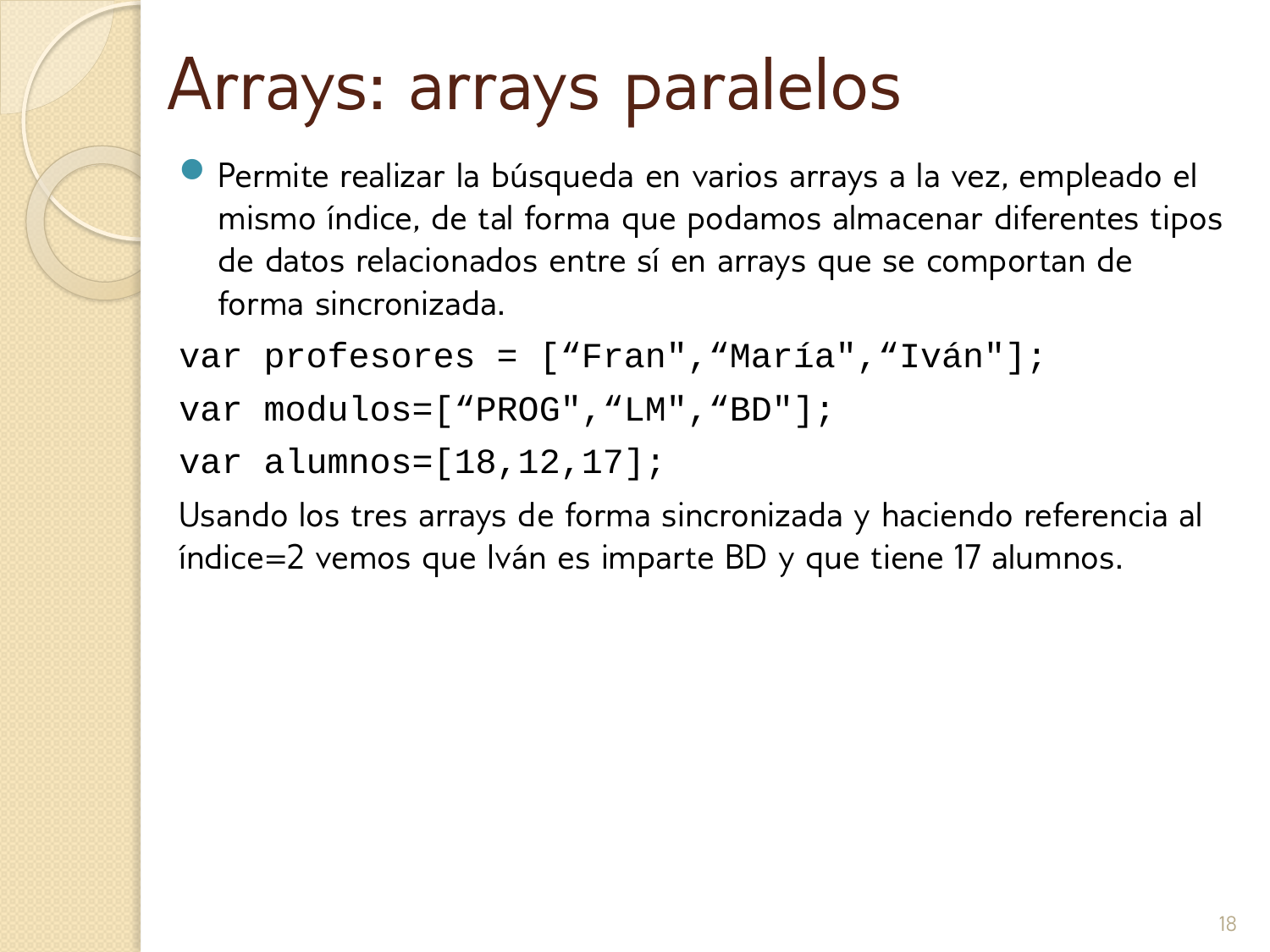

18
# Arrays: arrays paralelos
Permite realizar la búsqueda en varios arrays a la vez, empleado el mismo índice, de tal forma que podamos almacenar diferentes tipos de datos relacionados entre sí en arrays que se comportan de forma sincronizada.
var profesores = [“Fran",“María",“Iván"];
var modulos=[“PROG",“LM",“BD"];
var alumnos=[18,12,17];
Usando los tres arrays de forma sincronizada y haciendo referencia al índice=2 vemos que Iván es imparte BD y que tiene 17 alumnos.